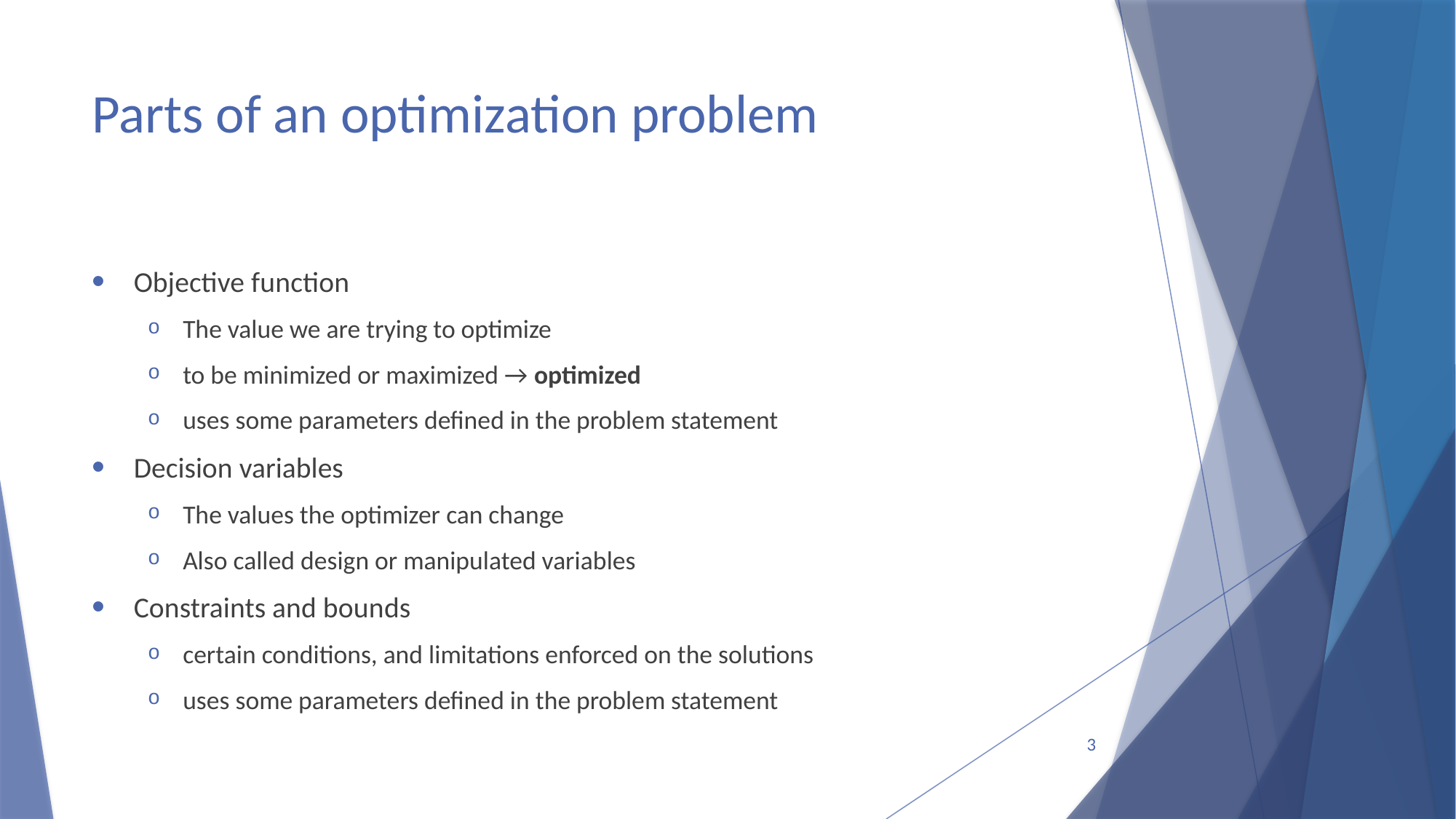

# Parts of an optimization problem
Objective function
The value we are trying to optimize
to be minimized or maximized → optimized
uses some parameters defined in the problem statement
Decision variables
The values the optimizer can change
Also called design or manipulated variables
Constraints and bounds
certain conditions, and limitations enforced on the solutions
uses some parameters defined in the problem statement

3